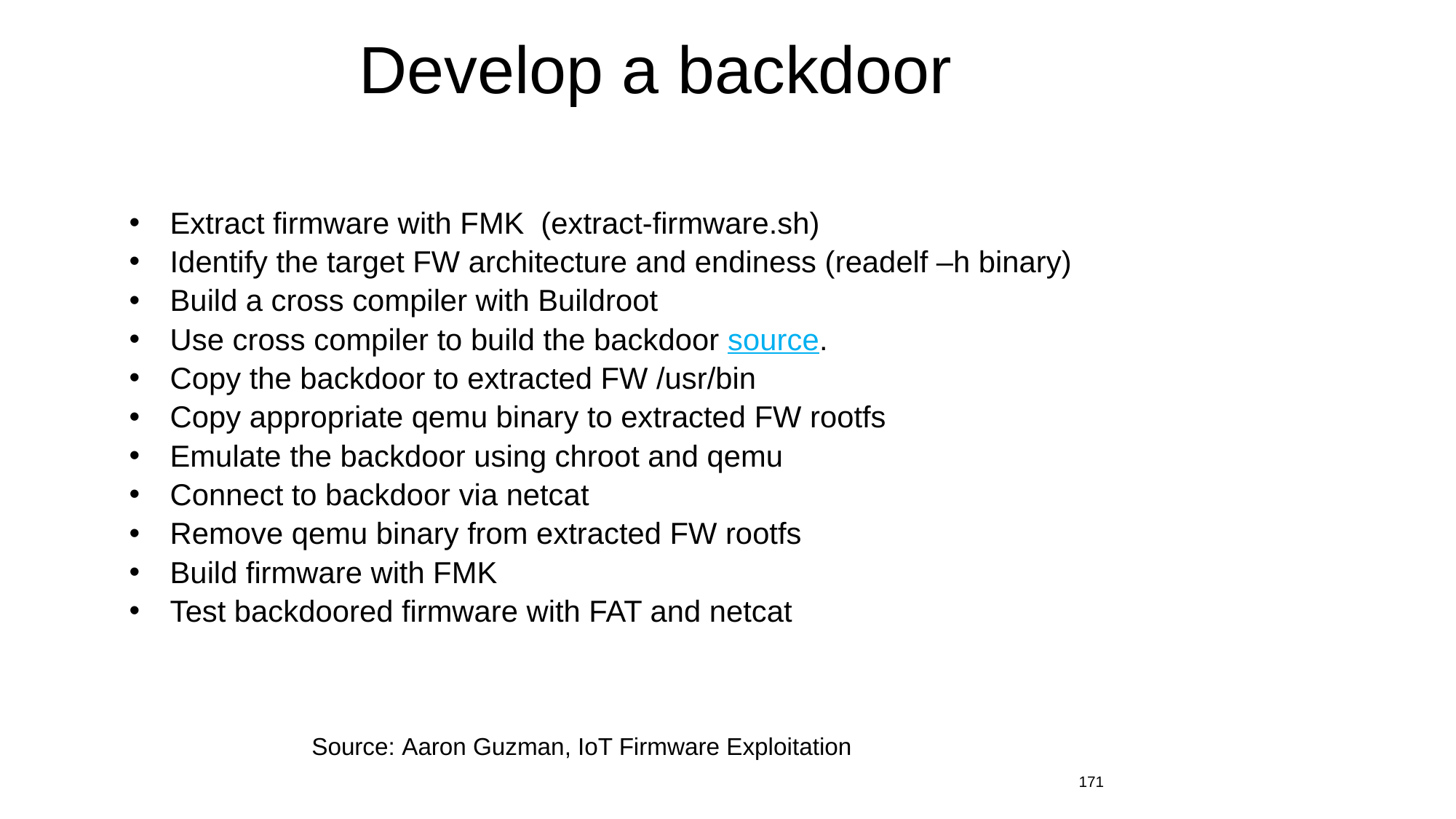

# Develop a backdoor
Extract firmware with FMK  (extract-firmware.sh)
Identify the target FW architecture and endiness (readelf –h binary)
Build a cross compiler with Buildroot
Use cross compiler to build the backdoor source.
Copy the backdoor to extracted FW /usr/bin
Copy appropriate qemu binary to extracted FW rootfs
Emulate the backdoor using chroot and qemu
Connect to backdoor via netcat
Remove qemu binary from extracted FW rootfs
Build firmware with FMK
Test backdoored firmware with FAT and netcat

Source: Aaron Guzman, IoT Firmware Exploitation

171